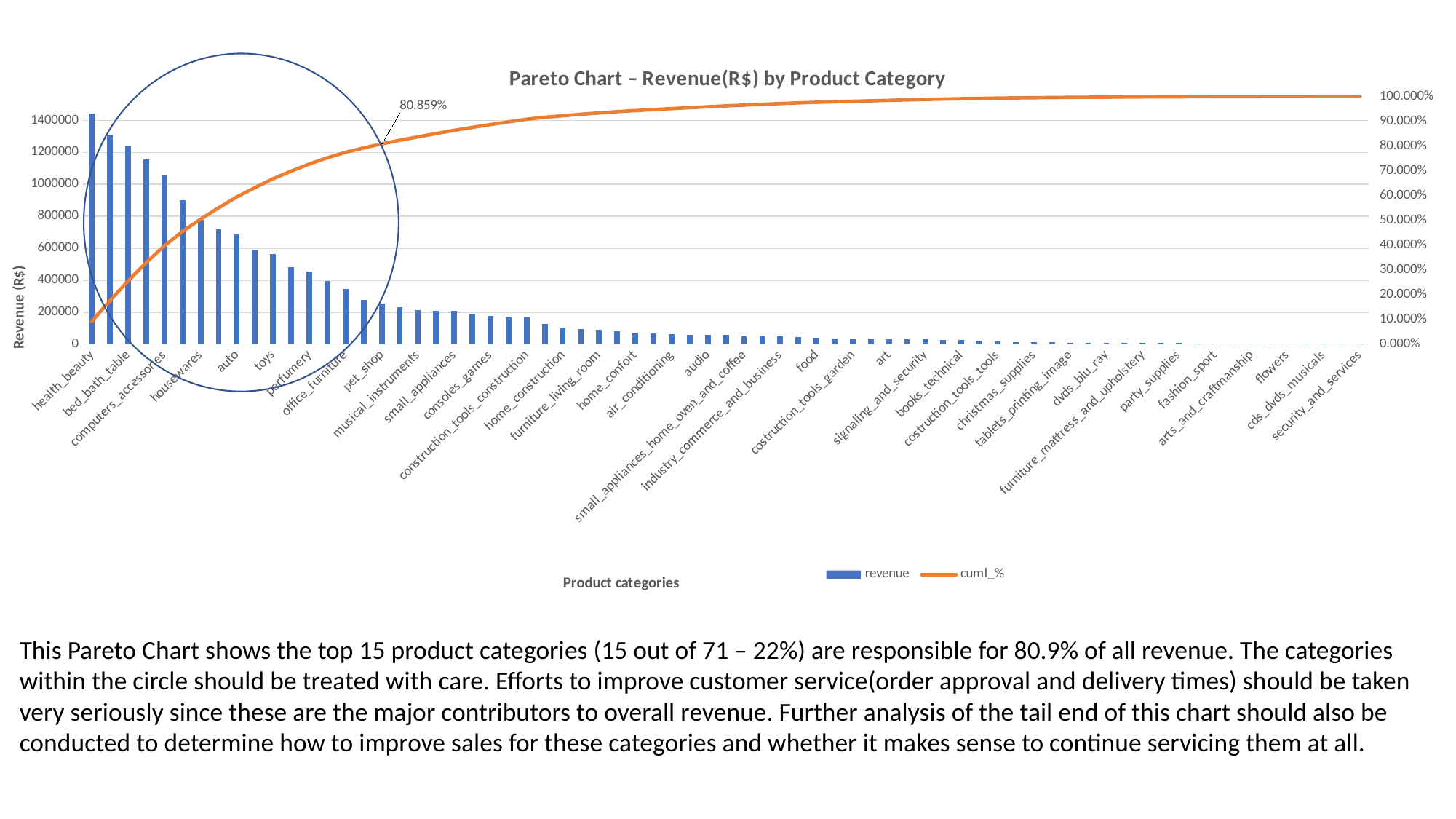

### Chart: Pareto Chart – Revenue(R$) by Product Category

| Category | revenue | cuml_% |
|---|---|---|
| health_beauty | 1441248.0 | 0.0922110018418553 |
| watches_gifts | 1305542.0 | 0.1757395380595079 |
| bed_bath_table | 1241682.0 | 0.2551823134798371 |
| sports_leisure | 1156656.0 | 0.32918512808661743 |
| computers_accessories | 1059272.0 | 0.39695731742740104 |
| furniture_decor | 902512.0 | 0.45470000688424433 |
| housewares | 778398.0 | 0.5045018865133549 |
| cool_stuff | 719330.0 | 0.5505245973548629 |
| auto | 685384.0 | 0.5943754441809318 |
| garden_tools | 584219.0 | 0.6317537574795777 |
| toys | 561373.0 | 0.6676703844146838 |
| baby | 480118.0 | 0.6983883189979809 |
| perfumery | 453339.0 | 0.7273929340010789 |
| telephony | 394883.0 | 0.7526575359573815 |
| office_furniture | 342533.0 | 0.7745727865554022 |
| stationery | 277742.0 | 0.792342711005296 |
| pet_shop | 253877.0 | 0.8085857535036062 |
| computers | 232799.0 | 0.8234802262229314 |
| musical_instruments | 210137.0 | 0.8369247848929465 |
| electronics | 206825.0 | 0.8501574419068273 |
| small_appliances | 206669.0 | 0.8633801180456003 |
| fashion_bags_accessories | 184274.0 | 0.87516996278669 |
| consoles_games | 177293.0 | 0.8865131633667068 |
| luggage_accessories | 170875.0 | 0.8974457405079947 |
| construction_tools_construction | 165328.0 | 0.9080234207632389 |
| home_appliances_2 | 123918.0 | 0.9159516905171182 |
| home_construction | 96920.0 | 0.9221526290776662 |
| home_appliances | 94990.0 | 0.9282300862987397 |
| furniture_living_room | 86885.0 | 0.9337889858739895 |
| agro_industry_and_commerce | 78374.0 | 0.9388033519361478 |
| home_confort | 67073.0 | 0.9430946803727103 |
| fixed_telephony | 64221.0 | 0.9472035379387126 |
| air_conditioning | 61774.0 | 0.9511558365214539 |
| kitchen_dining_laundry_garden_furniture | 58328.0 | 0.9548876601322632 |
| audio | 56399.0 | 0.9584960663835668 |
| books_general_interest | 56052.0 | 0.9620822715857524 |
| small_appliances_home_oven_and_coffee | 50194.0 | 0.9652936821316475 |
| construction_tools_lights | 48664.0 | 0.9684072033255239 |
| industry_commerce_and_business | 47554.0 | 0.9714497067542104 |
| construction_tools_safety | 44464.0 | 0.9742945120798006 |
| food | 36664.0 | 0.976640273650002 |
| market_place | 33835.0 | 0.9788050358889222 |
| costruction_tools_garden | 31027.0 | 0.9807901423759025 |
| fashion_shoes | 28482.0 | 0.9826124198426949 |
| art | 28248.0 | 0.9844197259968257 |
| drinks | 28170.0 | 0.9862220417134027 |
| signaling_and_security | 28017.0 | 0.9880145684947778 |
| furniture_bedroom | 24661.0 | 0.9895923785013984 |
| books_technical | 23379.0 | 0.991088166188223 |
| food_drink | 19687.0 | 0.9923477398308305 |
| costruction_tools_tools | 17934.0 | 0.9934951565884127 |
| fashion_male_clothing | 12950.0 | 0.9943236971822952 |
| christmas_supplies | 12030.0 | 0.9950933762050294 |
| fashion_underwear_beach | 11458.0 | 0.9958264586857016 |
| tablets_printing_image | 8755.0 | 0.9963866033111412 |
| cine_photo | 8190.0 | 0.9969105992542993 |
| dvds_blu_ray | 7288.0 | 0.9973768852657445 |
| music | 6725.0 | 0.9978071505548457 |
| furniture_mattress_and_upholstery | 5999.0 | 0.9981909663867146 |
| books_imported | 5410.0 | 0.9985370980170547 |
| party_supplies | 5313.0 | 0.9988770235904367 |
| fashio_female_clothing | 3425.0 | 0.9990961549830273 |
| fashion_sport | 2698.0 | 0.9992687729384169 |
| la_cuisine | 2389.0 | 0.9994216210834969 |
| arts_and_craftmanship | 2184.0 | 0.9995613533350057 |
| diapers_and_hygiene | 2141.0 | 0.999698334447863 |
| flowers | 1599.0 | 0.9998006384177177 |
| home_comfort_2 | 1171.0 | 0.9998755589609947 |
| cds_dvds_musicals | 955.0 | 0.9999366598310455 |
| fashion_childrens_clothes | 665.0 | 0.9999792065101908 |
| security_and_services | 325.0 | 0.9999999999999987 |
This Pareto Chart shows the top 15 product categories (15 out of 71 – 22%) are responsible for 80.9% of all revenue. The categories within the circle should be treated with care. Efforts to improve customer service(order approval and delivery times) should be taken very seriously since these are the major contributors to overall revenue. Further analysis of the tail end of this chart should also be conducted to determine how to improve sales for these categories and whether it makes sense to continue servicing them at all.